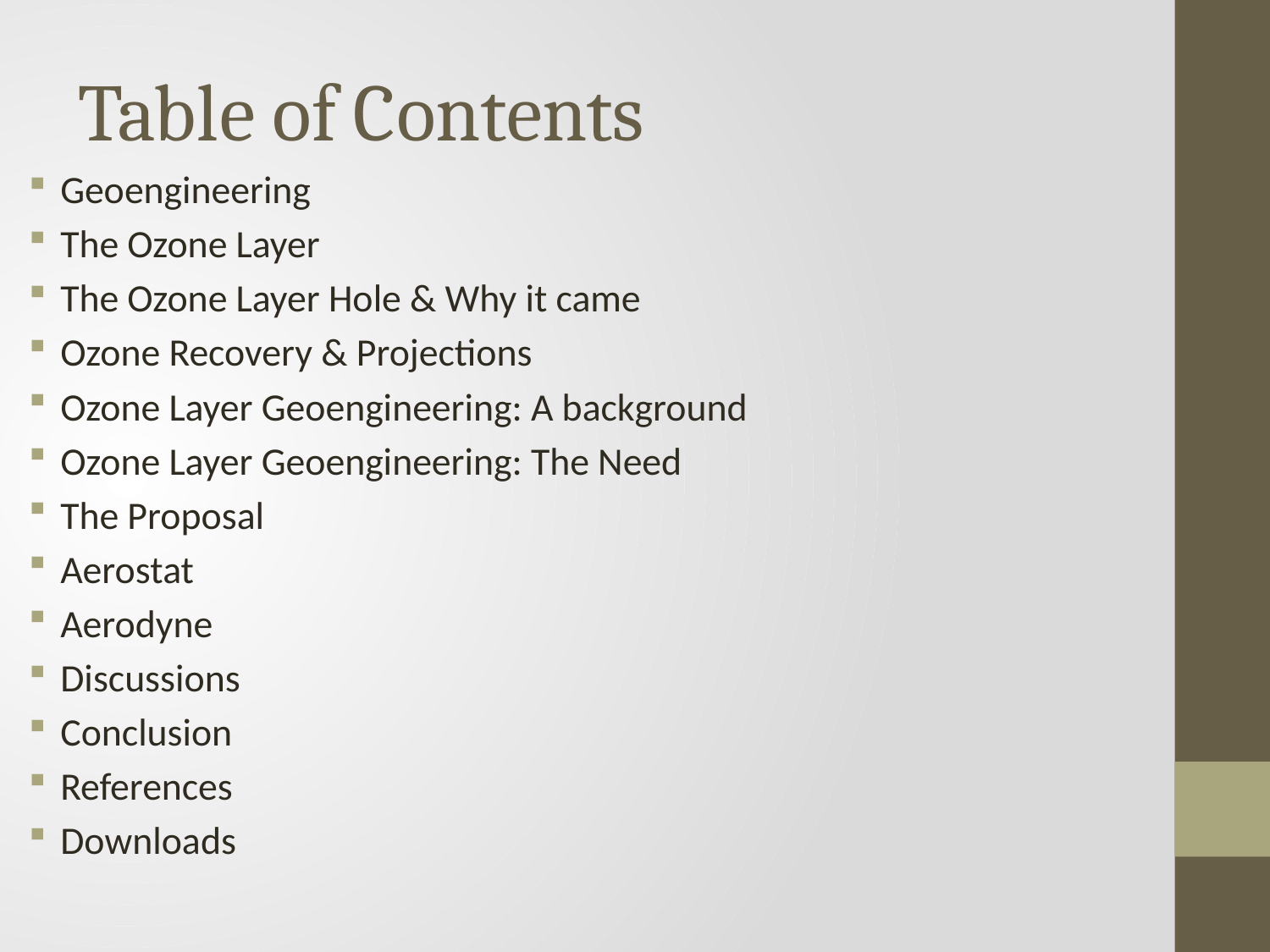

# Table of Contents
Geoengineering
The Ozone Layer
The Ozone Layer Hole & Why it came
Ozone Recovery & Projections
Ozone Layer Geoengineering: A background
Ozone Layer Geoengineering: The Need
The Proposal
Aerostat
Aerodyne
Discussions
Conclusion
References
Downloads